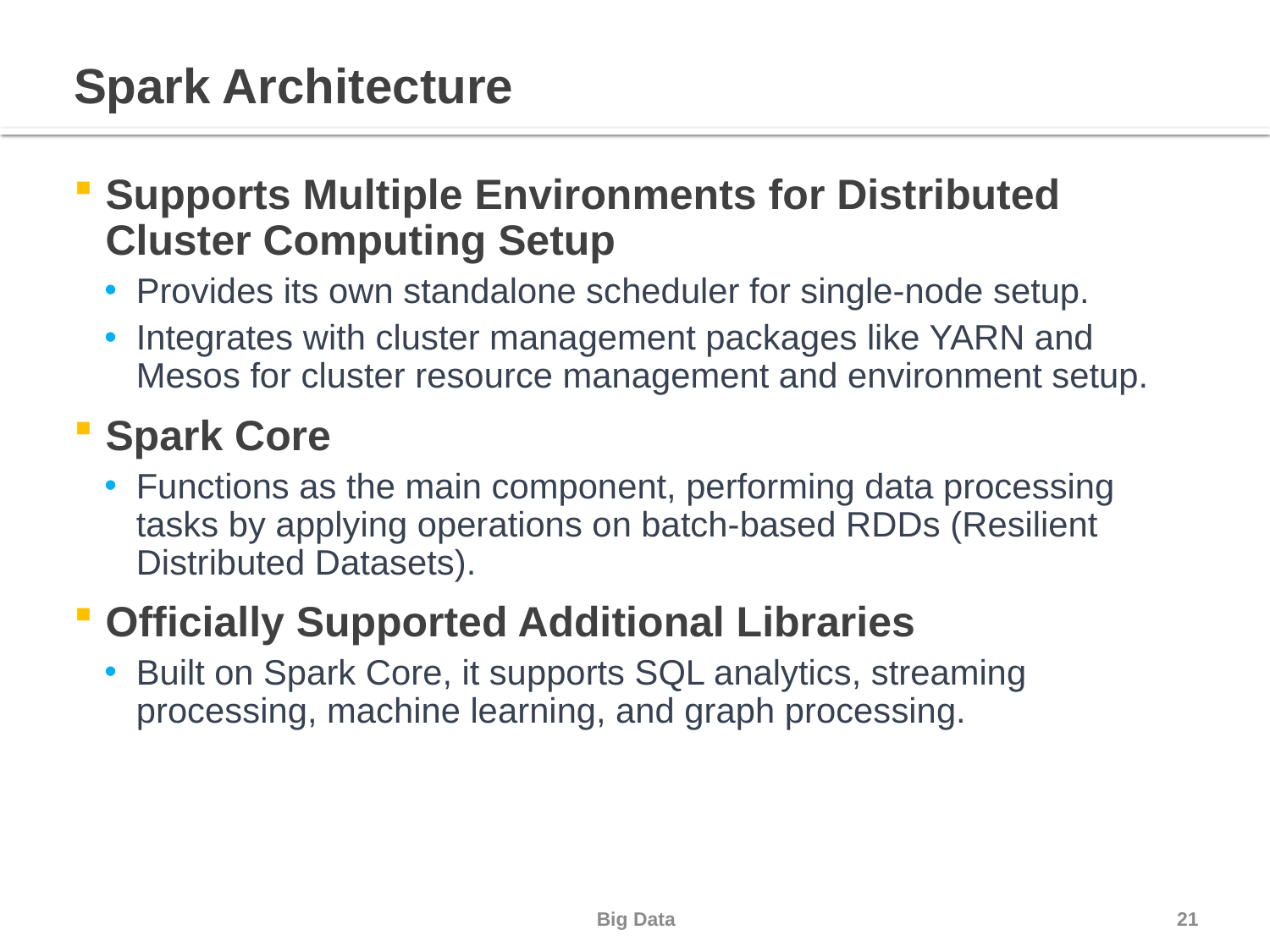

# Spark Architecture
Supports Multiple Environments for Distributed Cluster Computing Setup
Provides its own standalone scheduler for single-node setup.
Integrates with cluster management packages like YARN and Mesos for cluster resource management and environment setup.
Spark Core
Functions as the main component, performing data processing tasks by applying operations on batch-based RDDs (Resilient Distributed Datasets).
Officially Supported Additional Libraries
Built on Spark Core, it supports SQL analytics, streaming processing, machine learning, and graph processing.
Big Data
21